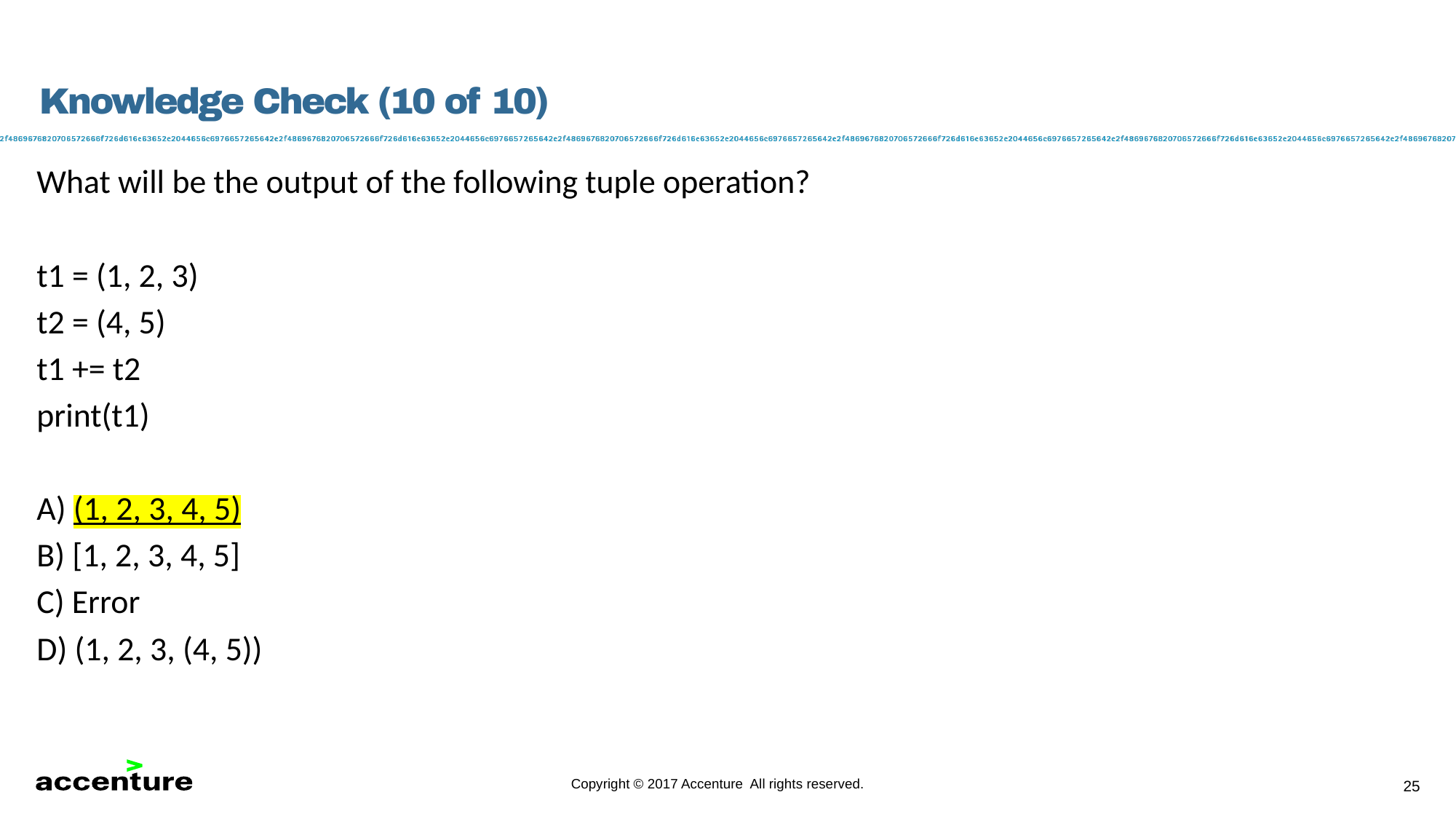

Knowledge Check (10 of 10)
What will be the output of the following tuple operation?

t1 = (1, 2, 3)
t2 = (4, 5)
t1 += t2
print(t1)

A) (1, 2, 3, 4, 5)
B) [1, 2, 3, 4, 5]
C) Error
D) (1, 2, 3, (4, 5))

25